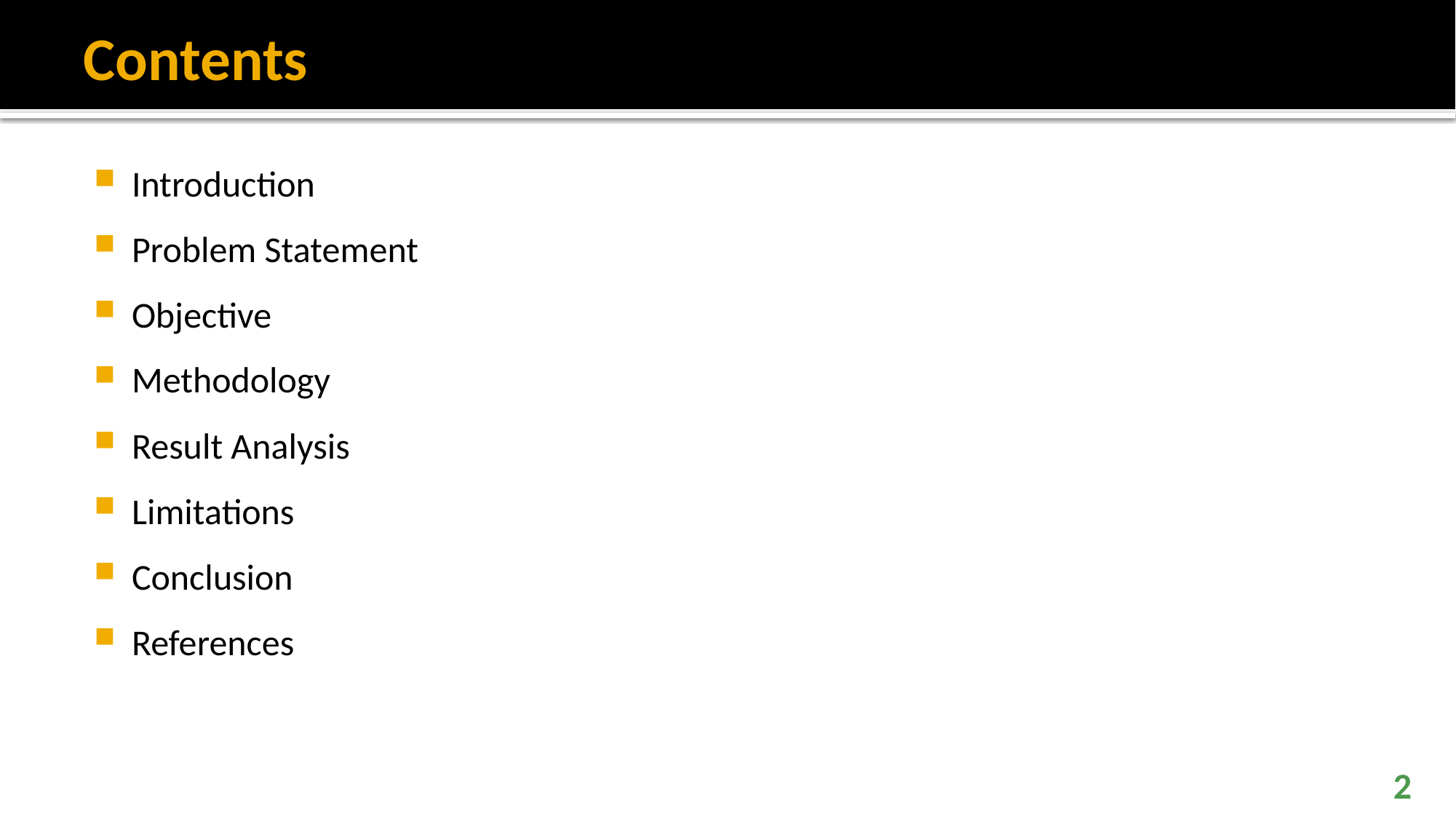

# Contents
Introduction
Problem Statement
Objective
Methodology
Result Analysis
Limitations
Conclusion
References
2